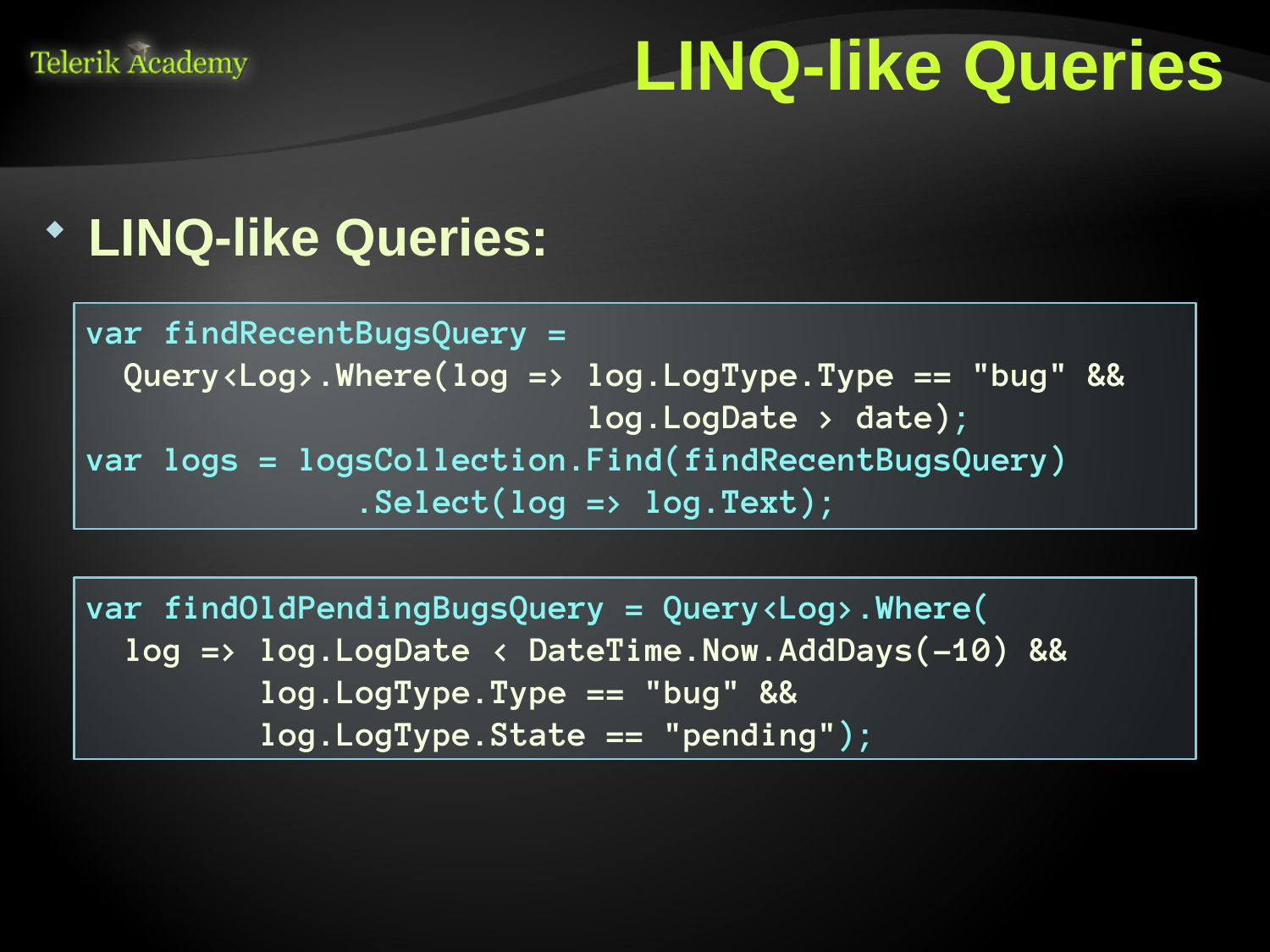

# LINQ-like Queries
LINQ-like Queries:

var findRecentBugsQuery =
  Query<Log>.Where(log => log.LogType.Type == "bug" &&
                          log.LogDate > date);
var logs = logsCollection.Find(findRecentBugsQuery)
              .Select(log => log.Text);
var findOldPendingBugsQuery = Query<Log>.Where(
  log => log.LogDate < DateTime.Now.AddDays(-10) &&
         log.LogType.Type == "bug" &&
         log.LogType.State == "pending");